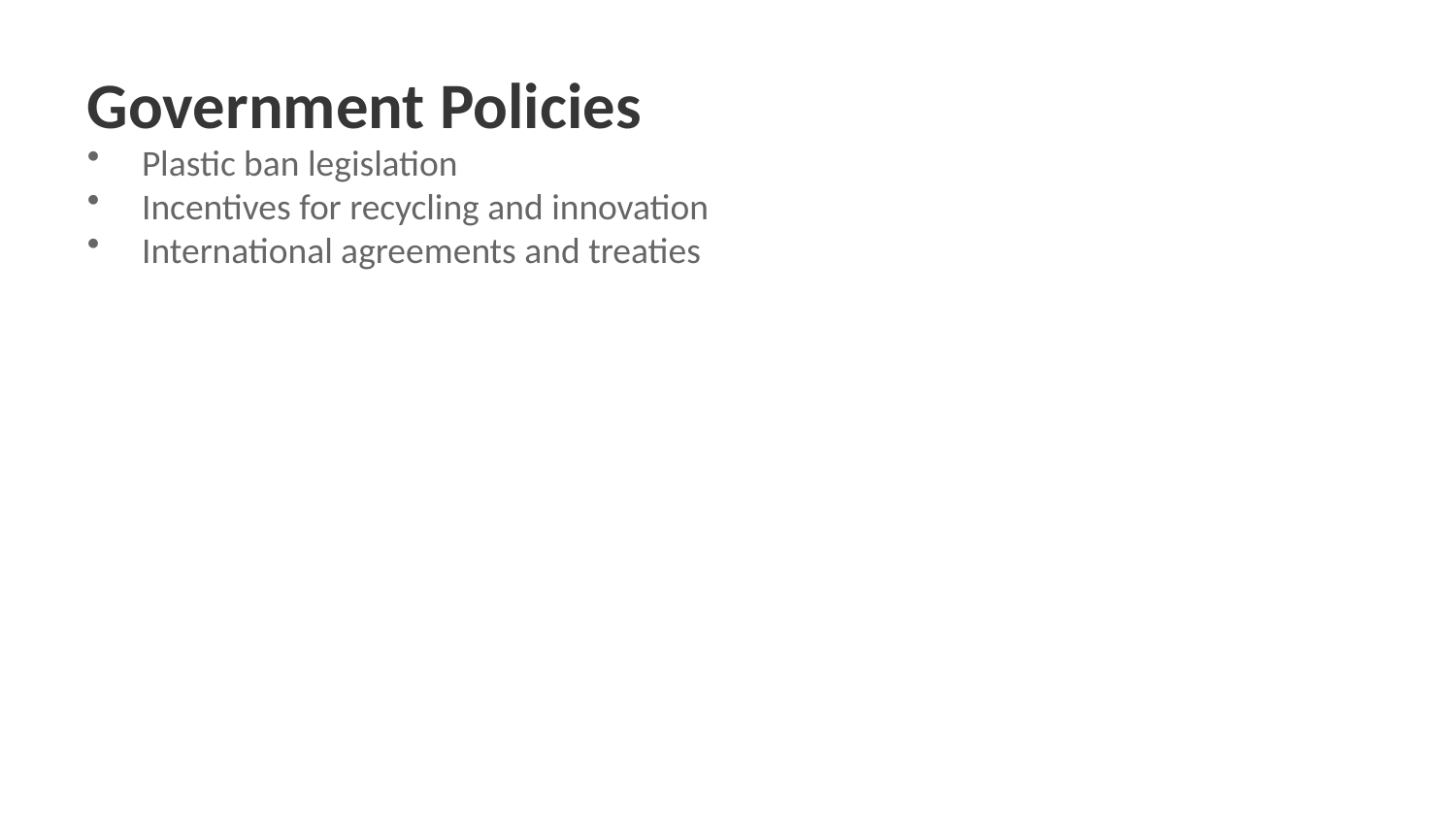

Government Policies
Plastic ban legislation
Incentives for recycling and innovation
International agreements and treaties